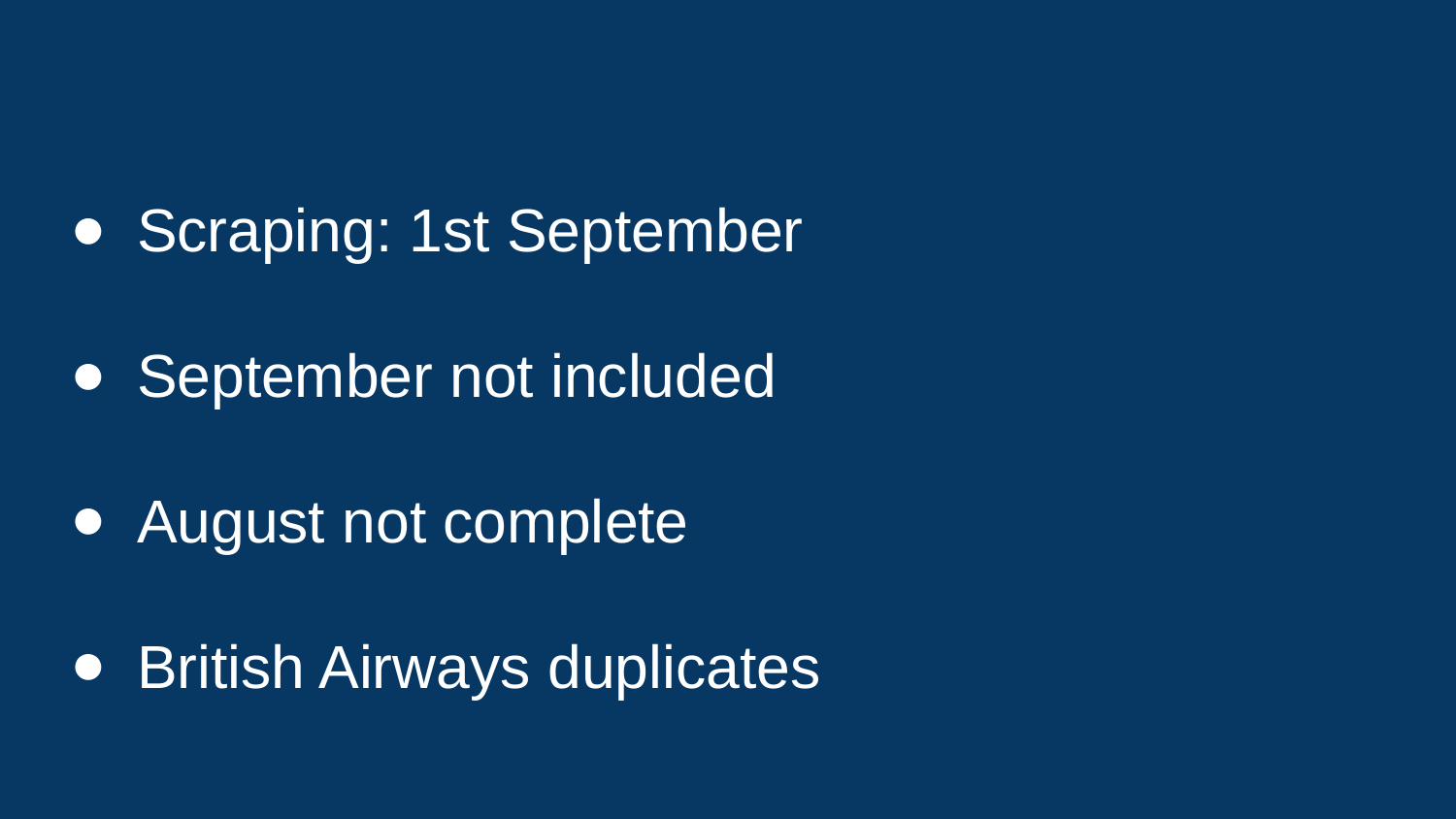

# Scraping: 1st September
September not included
August not complete
British Airways duplicates